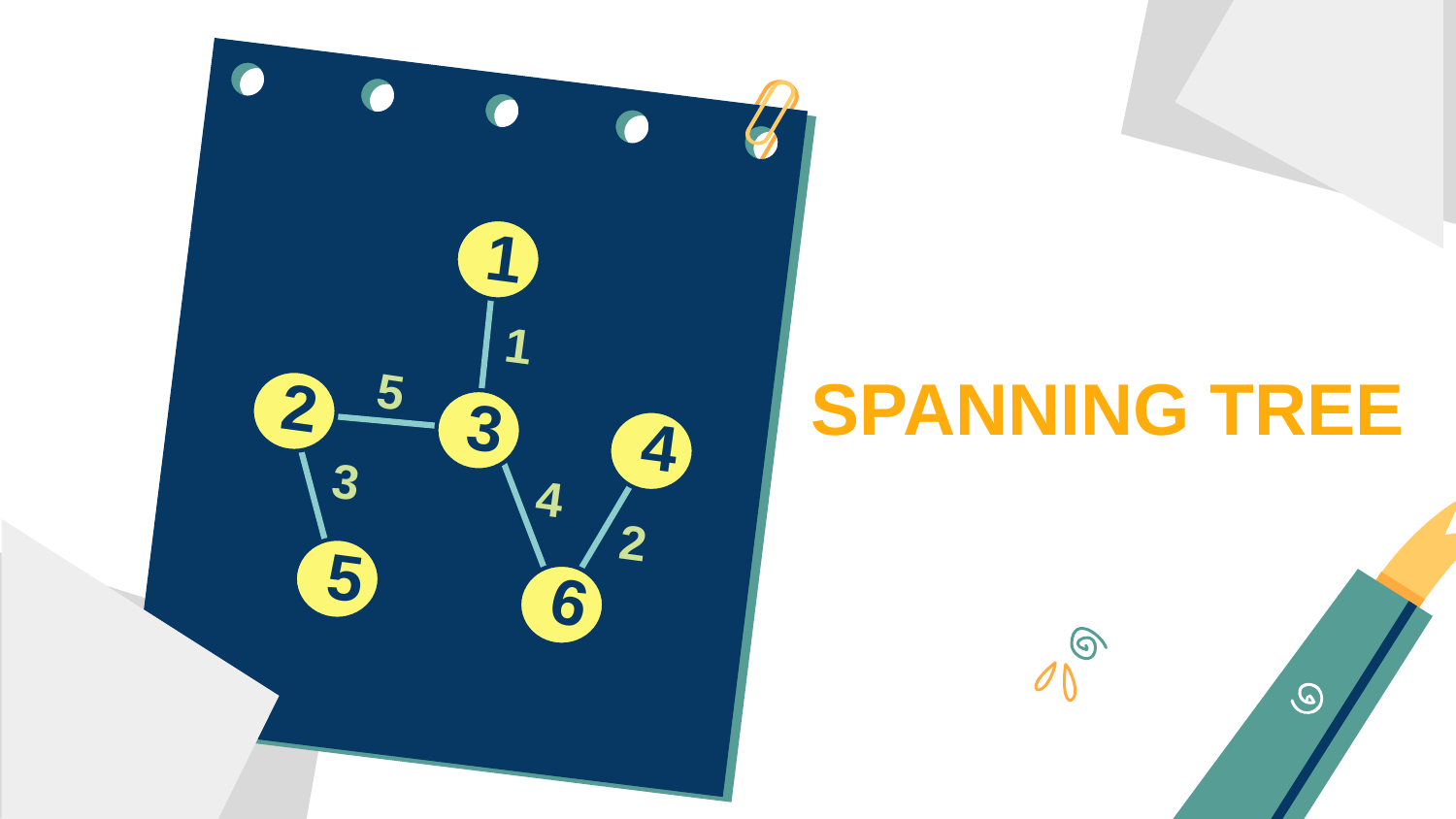

1

1
5
2
SPANNING TREE
3
4
3
4
2
5
6